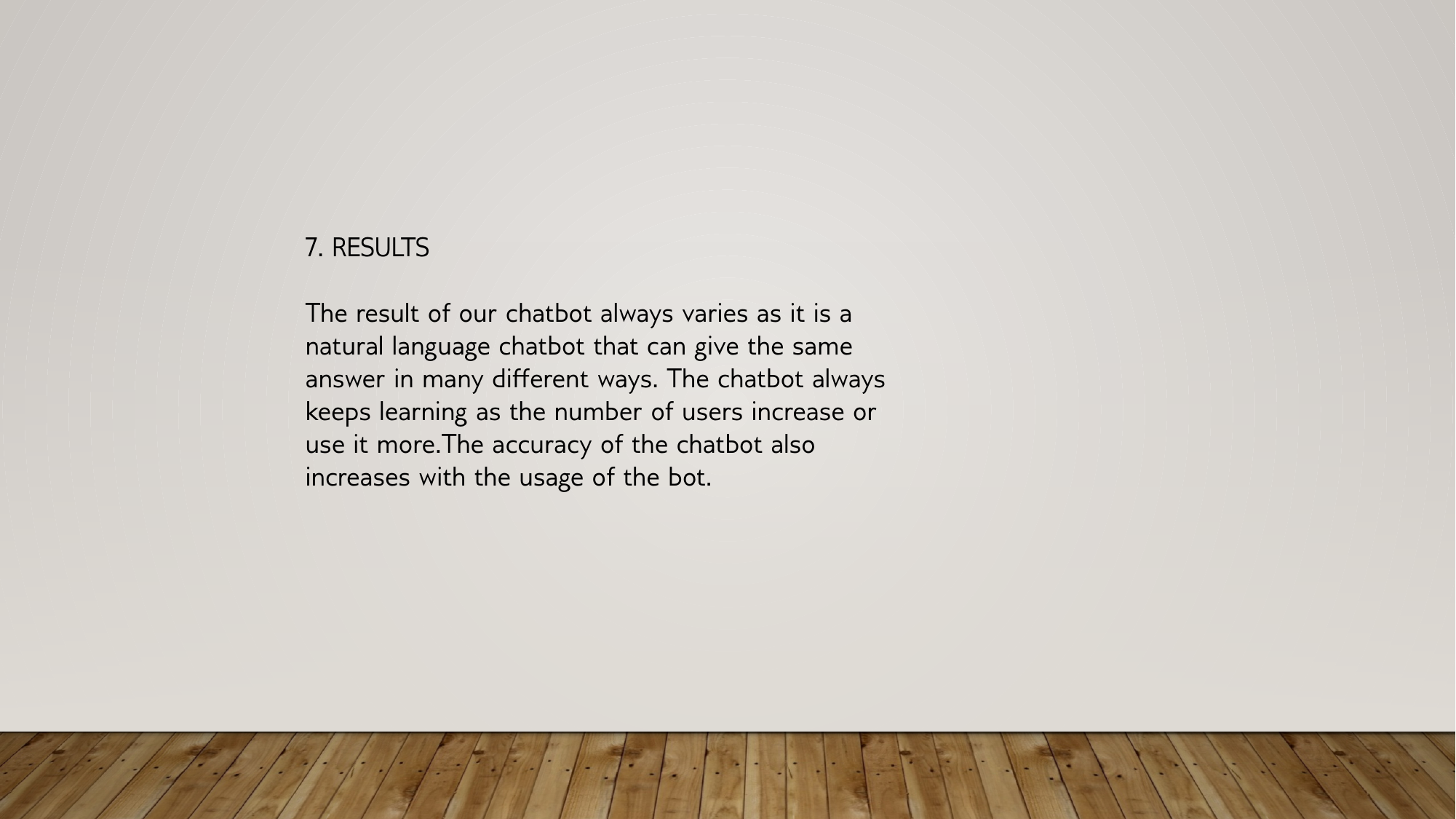

7. RESULTS

The result of our chatbot always varies as it is a
natural language chatbot that can give the same
answer in many different ways. The chatbot always
keeps learning as the number of users increase or
use it more.The accuracy of the chatbot also
increases with the usage of the bot.